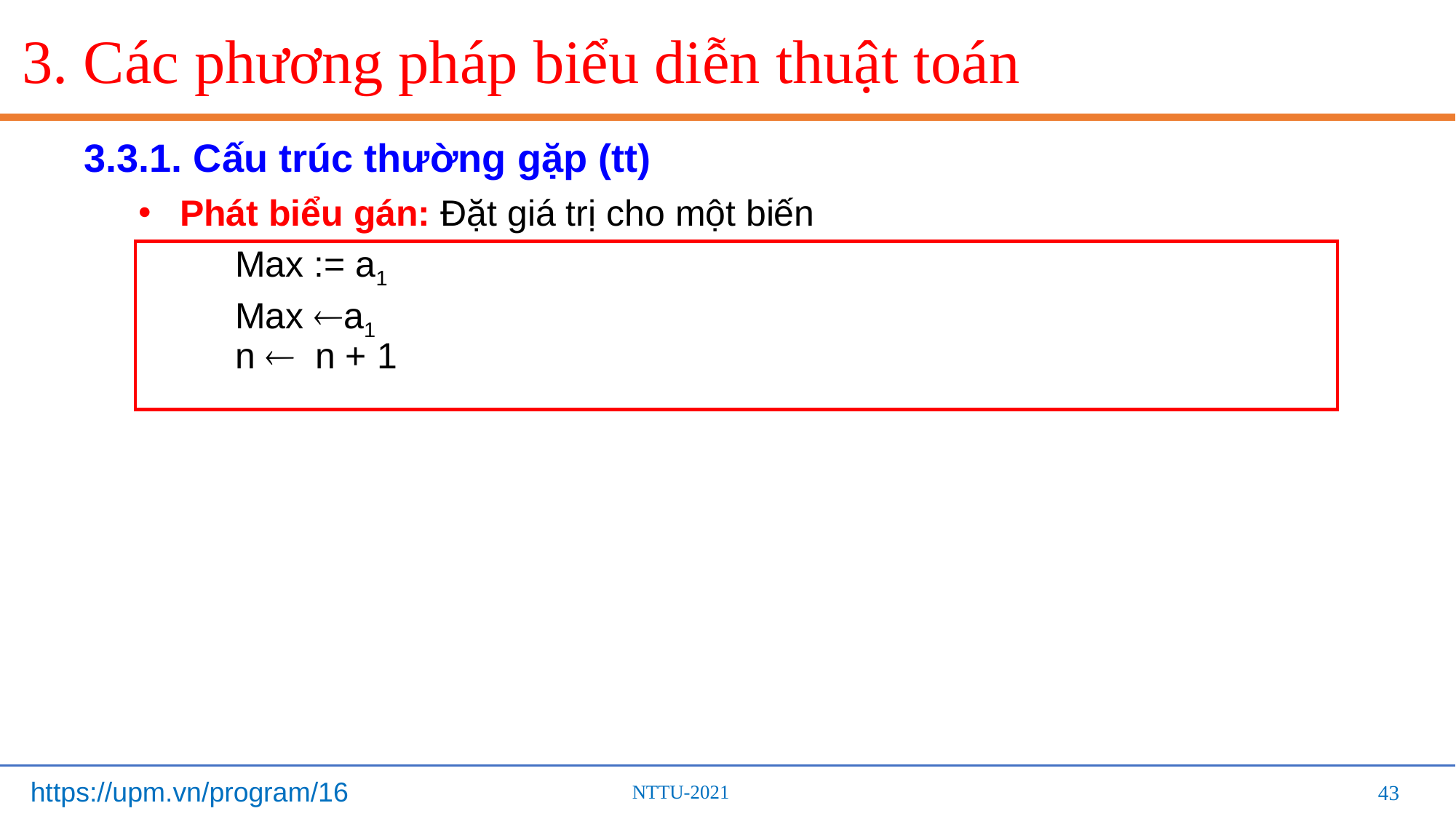

# 3. Các phương pháp biểu diễn thuật toán
3.3.1. Cấu trúc thường gặp (tt)
Phát biểu gán: Đặt giá trị cho một biến
Max := a1
Max ←a1
n ←  n + 1

43
43